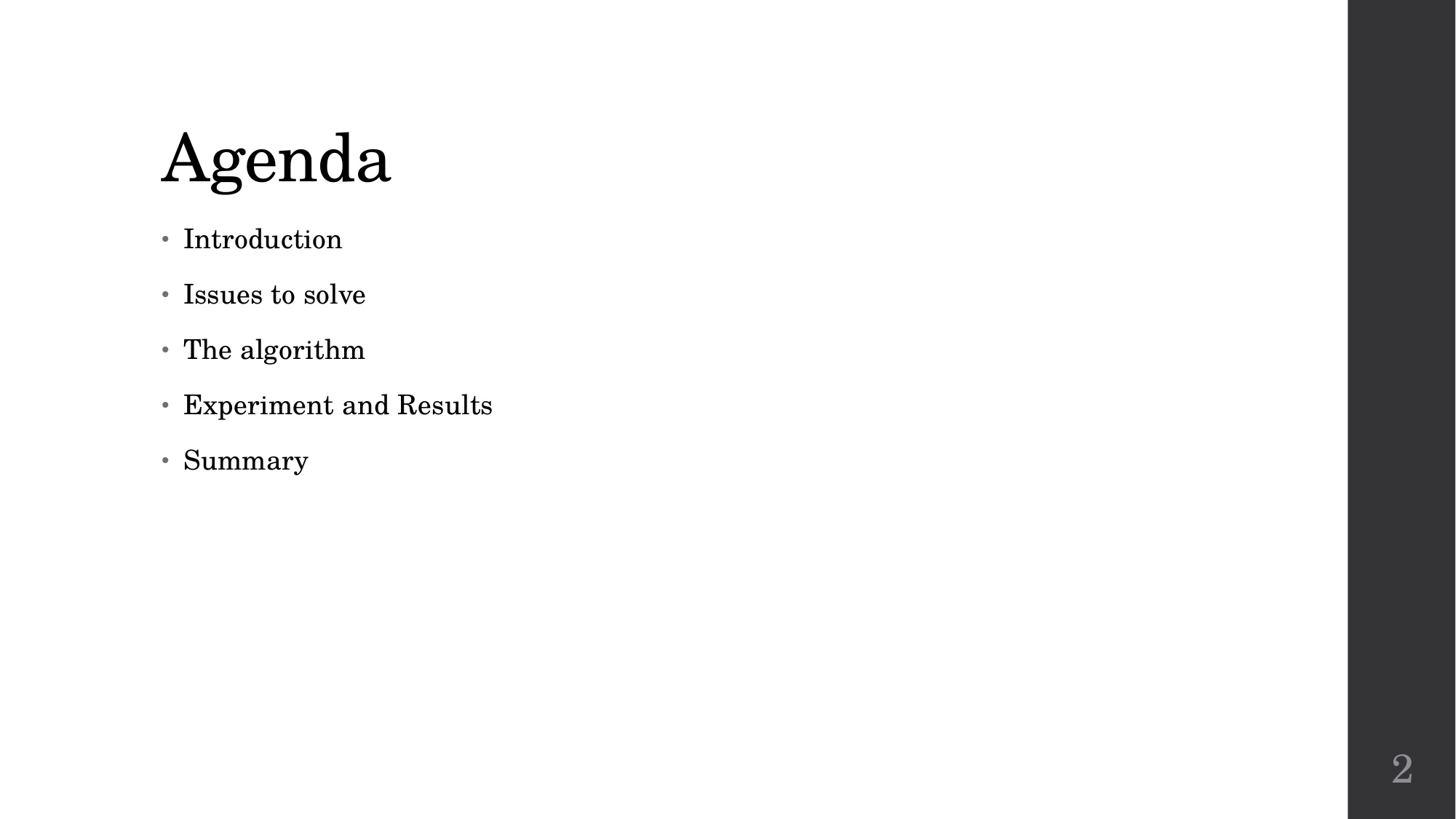

# Agenda
Introduction
Issues to solve
The algorithm
Experiment and Results
Summary
2